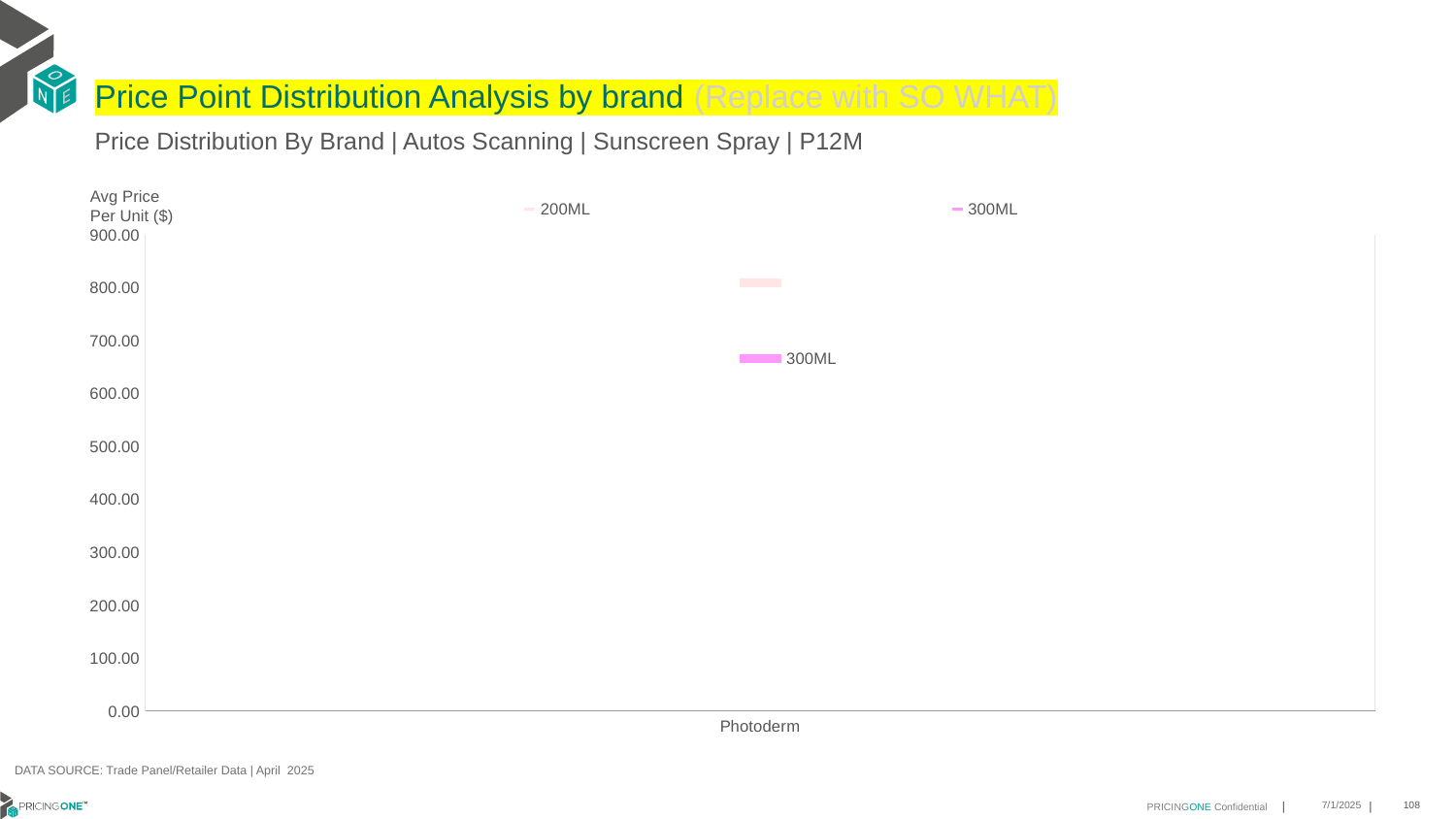

# Price Point Distribution Analysis by brand (Replace with SO WHAT)
Price Distribution By Brand | Autos Scanning | Sunscreen Spray | P12M

### Chart

| Category | 200ML | 300ML |
|---|---|---|
| Photoderm | 809.6862 | 666.2387 |
Avg Price
Per Unit ($)
DATA SOURCE: Trade Panel/Retailer Data | April  2025
7/1/2025
108